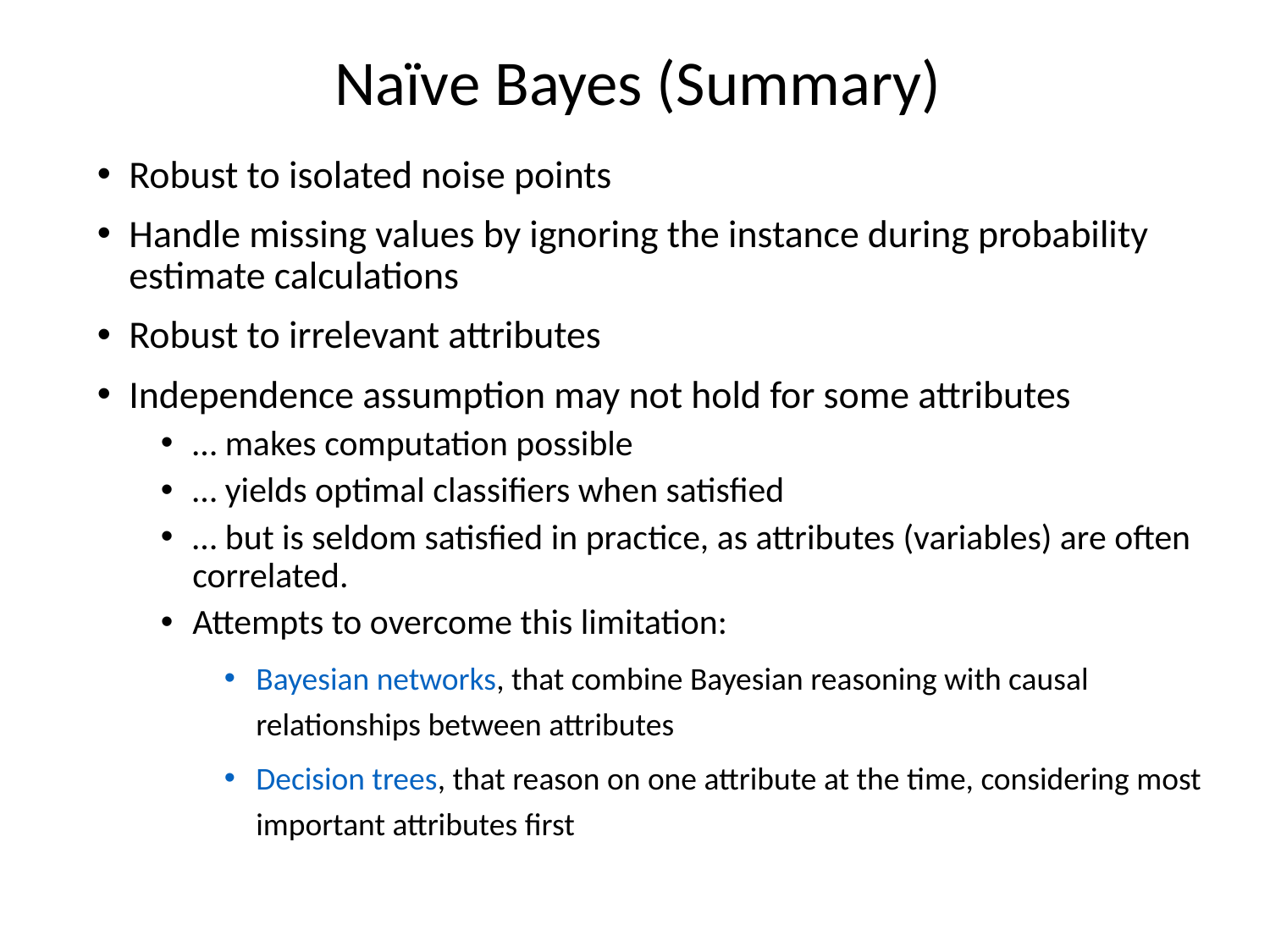

# Naïve Bayes (Summary)
Robust to isolated noise points
Handle missing values by ignoring the instance during probability estimate calculations
Robust to irrelevant attributes
Independence assumption may not hold for some attributes
… makes computation possible
… yields optimal classifiers when satisfied
… but is seldom satisfied in practice, as attributes (variables) are often correlated.
Attempts to overcome this limitation:
Bayesian networks, that combine Bayesian reasoning with causal relationships between attributes
Decision trees, that reason on one attribute at the time, considering most important attributes first